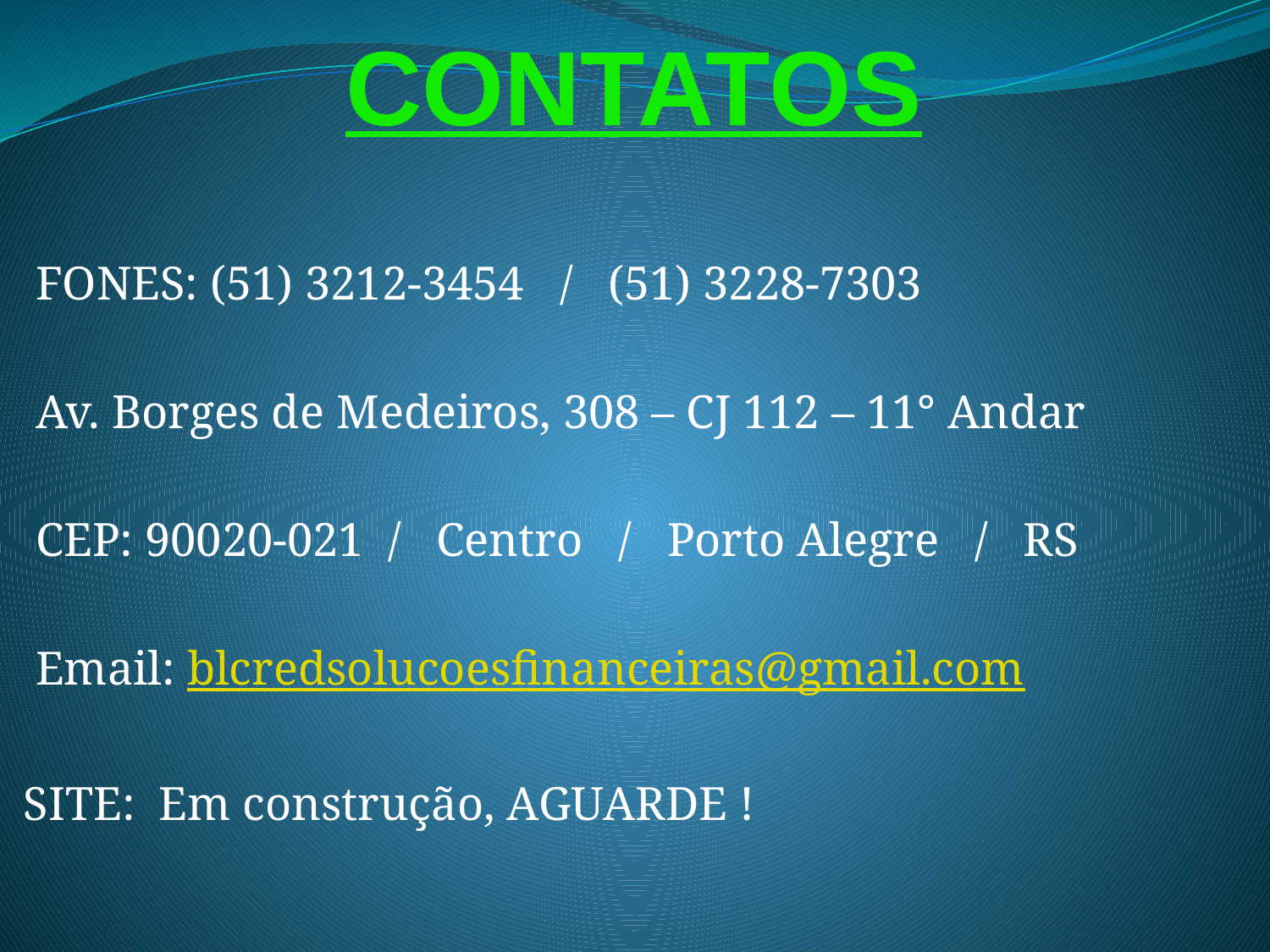

# CONTATOS
   FONES: (51) 3212-3454   /   (51) 3228-7303

   Av. Borges de Medeiros, 308 – CJ 112 – 11° Andar

   CEP: 90020-021  /   Centro   /   Porto Alegre   /   RS

   Email: blcredsolucoesfinanceiras@gmail.com

  SITE:  Em construção, AGUARDE !